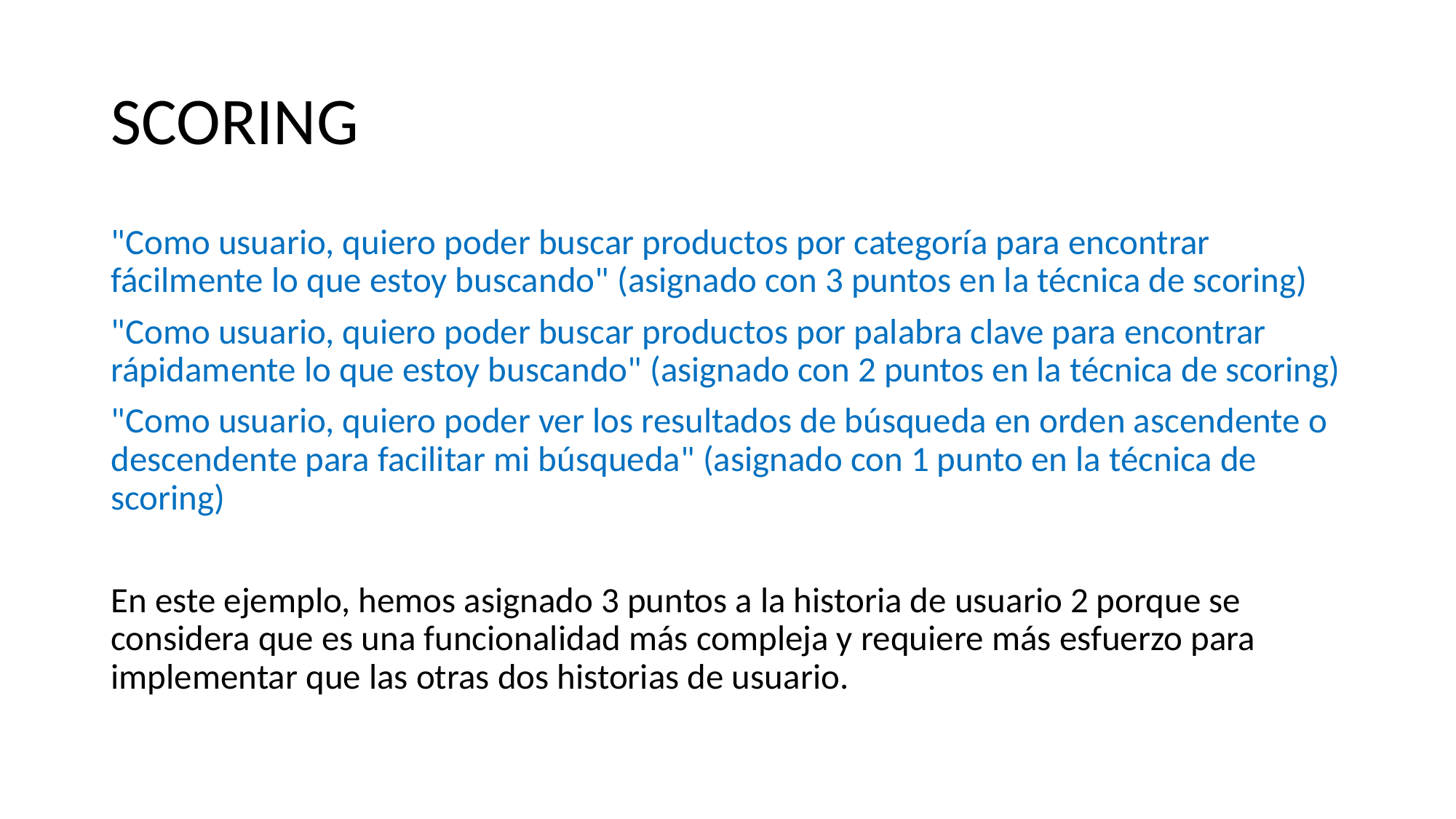

# SCORING
"Como usuario, quiero poder buscar productos por categoría para encontrar fácilmente lo que estoy buscando" (asignado con 3 puntos en la técnica de scoring)
"Como usuario, quiero poder buscar productos por palabra clave para encontrar rápidamente lo que estoy buscando" (asignado con 2 puntos en la técnica de scoring)
"Como usuario, quiero poder ver los resultados de búsqueda en orden ascendente o descendente para facilitar mi búsqueda" (asignado con 1 punto en la técnica de scoring)

En este ejemplo, hemos asignado 3 puntos a la historia de usuario 2 porque se considera que es una funcionalidad más compleja y requiere más esfuerzo para implementar que las otras dos historias de usuario.